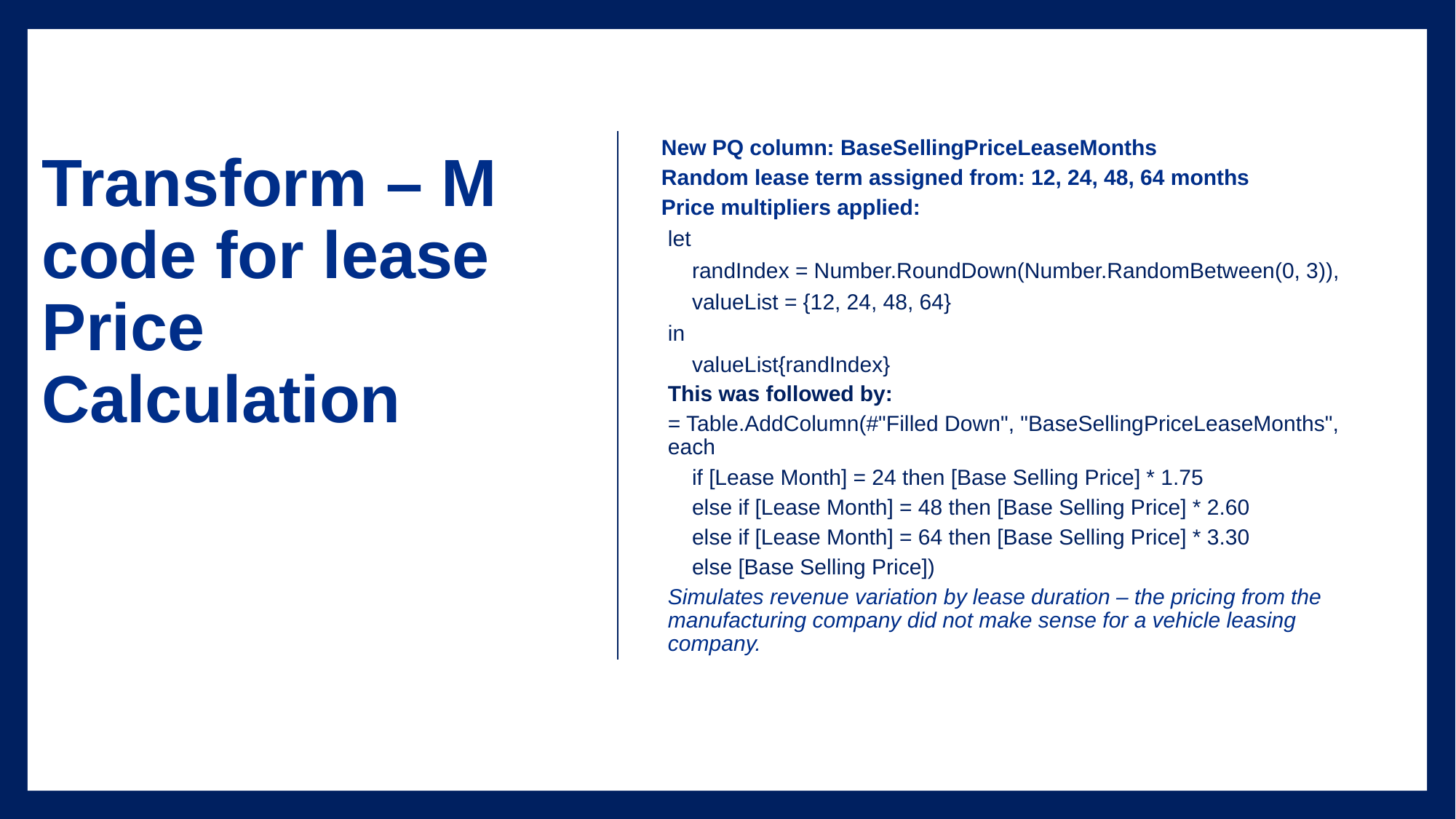

# Transform – M code for lease Price Calculation
New PQ column: BaseSellingPriceLeaseMonths
Random lease term assigned from: 12, 24, 48, 64 months
Price multipliers applied:
let
    randIndex = Number.RoundDown(Number.RandomBetween(0, 3)),
    valueList = {12, 24, 48, 64}
in
    valueList{randIndex}
This was followed by:
= Table.AddColumn(#"Filled Down", "BaseSellingPriceLeaseMonths", each
    if [Lease Month] = 24 then [Base Selling Price] * 1.75
    else if [Lease Month] = 48 then [Base Selling Price] * 2.60
    else if [Lease Month] = 64 then [Base Selling Price] * 3.30
    else [Base Selling Price])
Simulates revenue variation by lease duration – the pricing from the manufacturing company did not make sense for a vehicle leasing company.